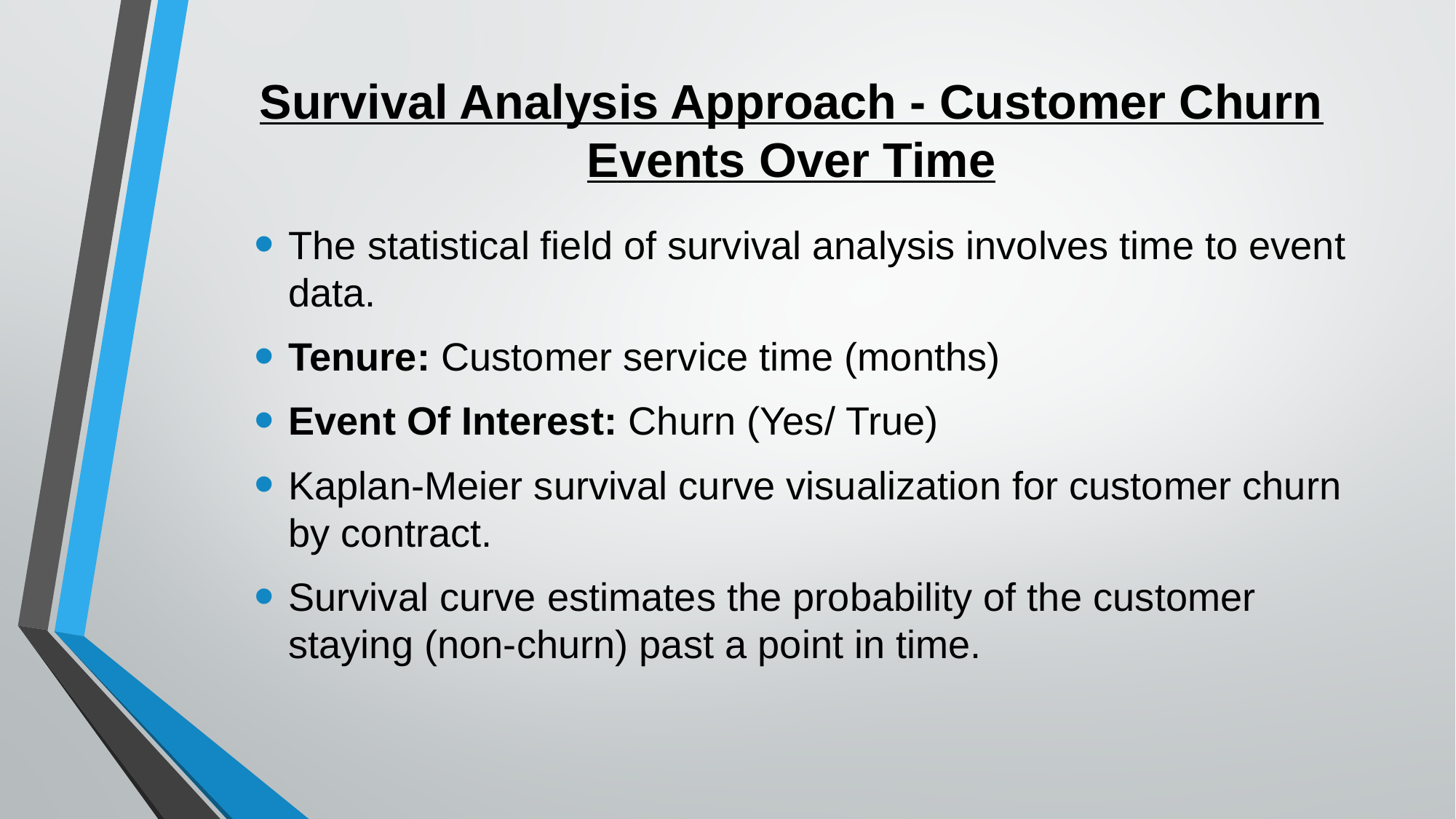

# Survival Analysis Approach - Customer Churn Events Over Time
The statistical field of survival analysis involves time to event data.
Tenure: Customer service time (months)
Event Of Interest: Churn (Yes/ True)
Kaplan-Meier survival curve visualization for customer churn by contract.
Survival curve estimates the probability of the customer staying (non-churn) past a point in time.